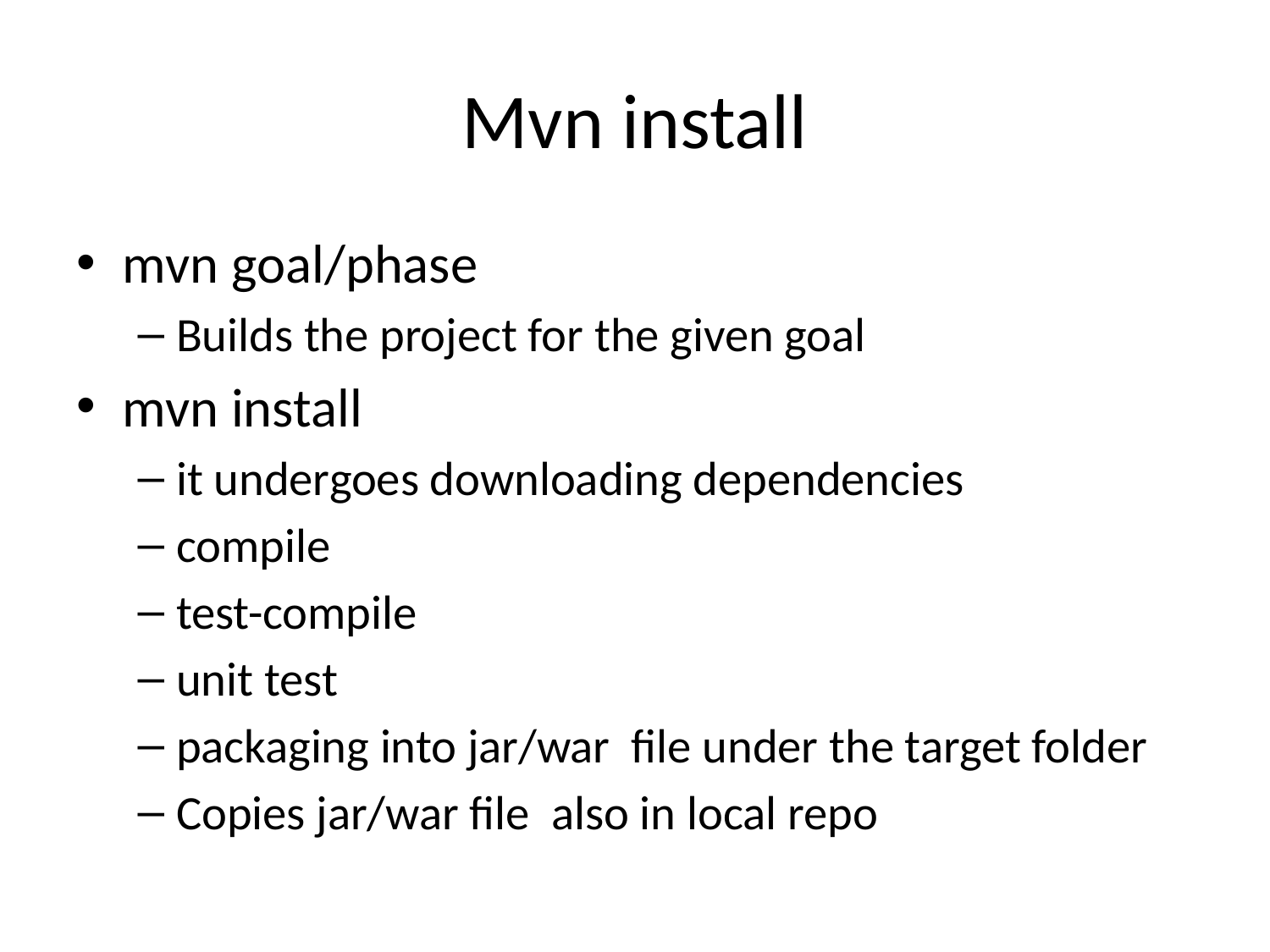

# Mvn install
mvn goal/phase
Builds the project for the given goal
mvn install
it undergoes downloading dependencies
compile
test-compile
unit test
packaging into jar/war  file under the target folder
Copies jar/war file  also in local repo